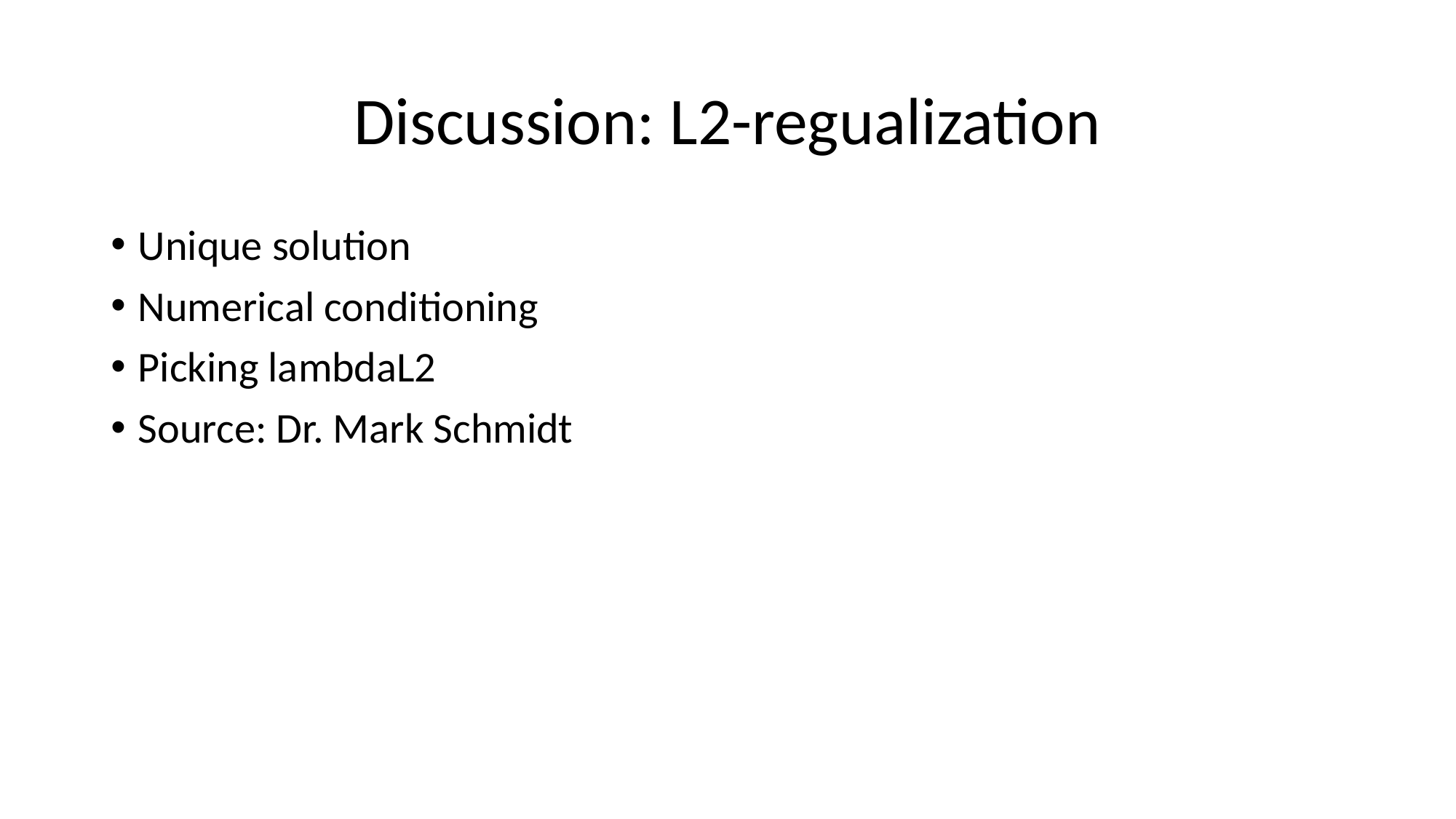

# Discussion: L2-regualization
Unique solution
Numerical conditioning
Picking lambdaL2
Source: Dr. Mark Schmidt